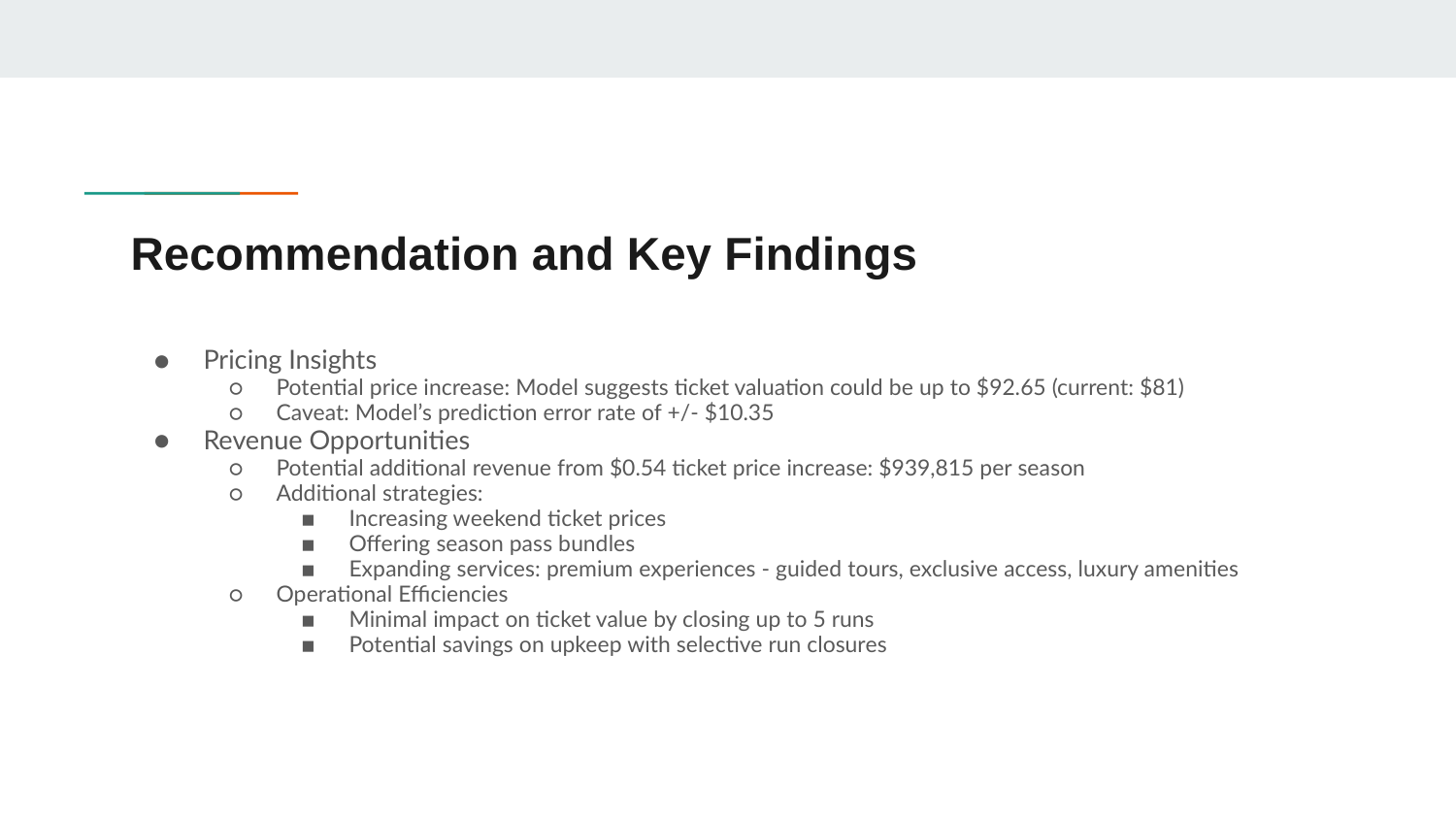

# Recommendation and Key Findings
Pricing Insights
Potential price increase: Model suggests ticket valuation could be up to $92.65 (current: $81)
Caveat: Model’s prediction error rate of +/- $10.35
Revenue Opportunities
Potential additional revenue from $0.54 ticket price increase: $939,815 per season
Additional strategies:
Increasing weekend ticket prices
Offering season pass bundles
Expanding services: premium experiences - guided tours, exclusive access, luxury amenities
Operational Efficiencies
Minimal impact on ticket value by closing up to 5 runs
Potential savings on upkeep with selective run closures